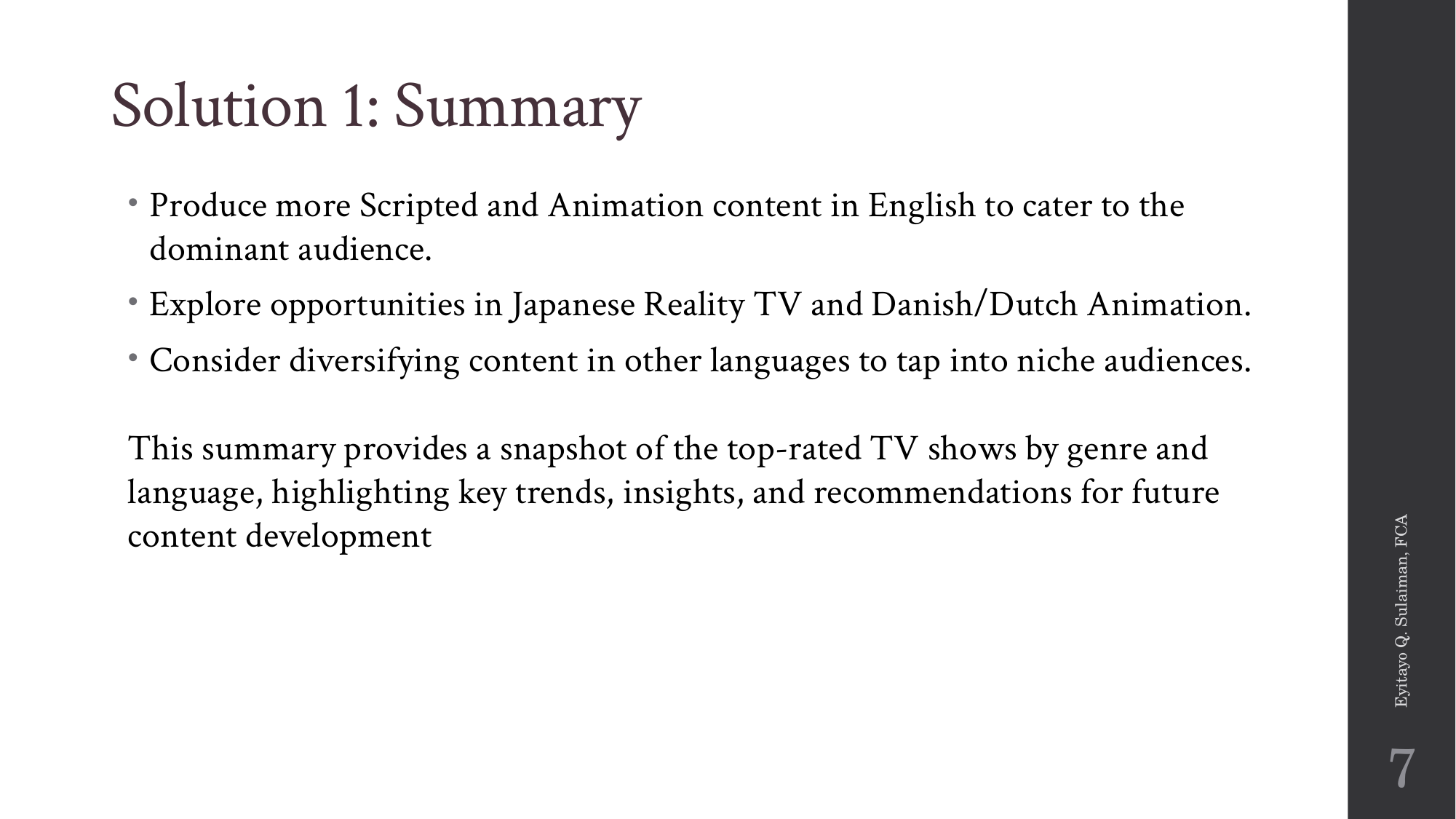

# Solution 1: Summary
Produce more Scripted and Animation content in English to cater to the dominant audience.
Explore opportunities in Japanese Reality TV and Danish/Dutch Animation.
Consider diversifying content in other languages to tap into niche audiences.

This summary provides a snapshot of the top-rated TV shows by genre and language, highlighting key trends, insights, and recommendations for future content development
Eyitayo Q. Sulaiman, FCA
7